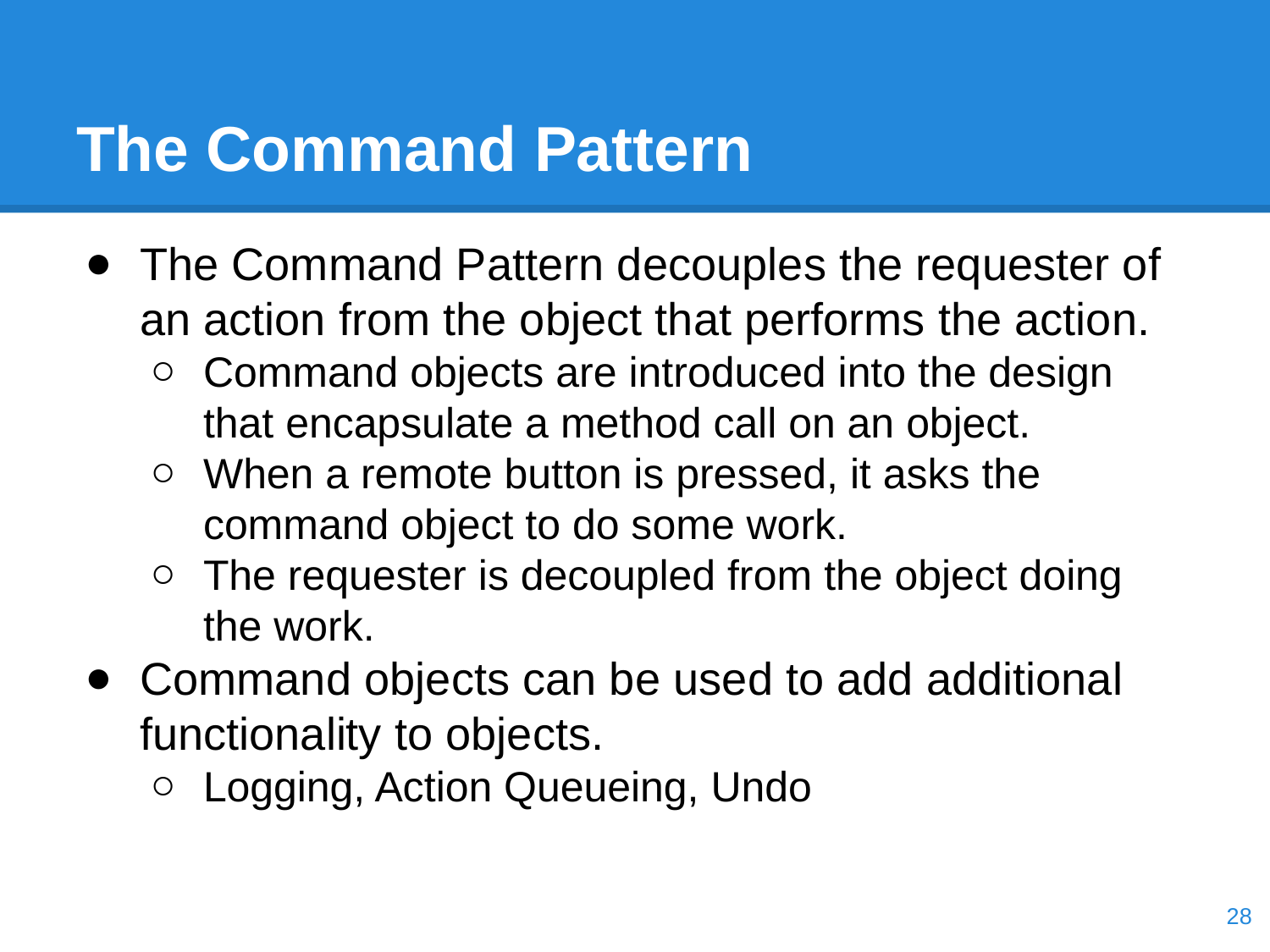

# The Command Pattern
The Command Pattern decouples the requester of an action from the object that performs the action.
Command objects are introduced into the design that encapsulate a method call on an object.
When a remote button is pressed, it asks the command object to do some work.
The requester is decoupled from the object doing the work.
Command objects can be used to add additional functionality to objects.
Logging, Action Queueing, Undo
28